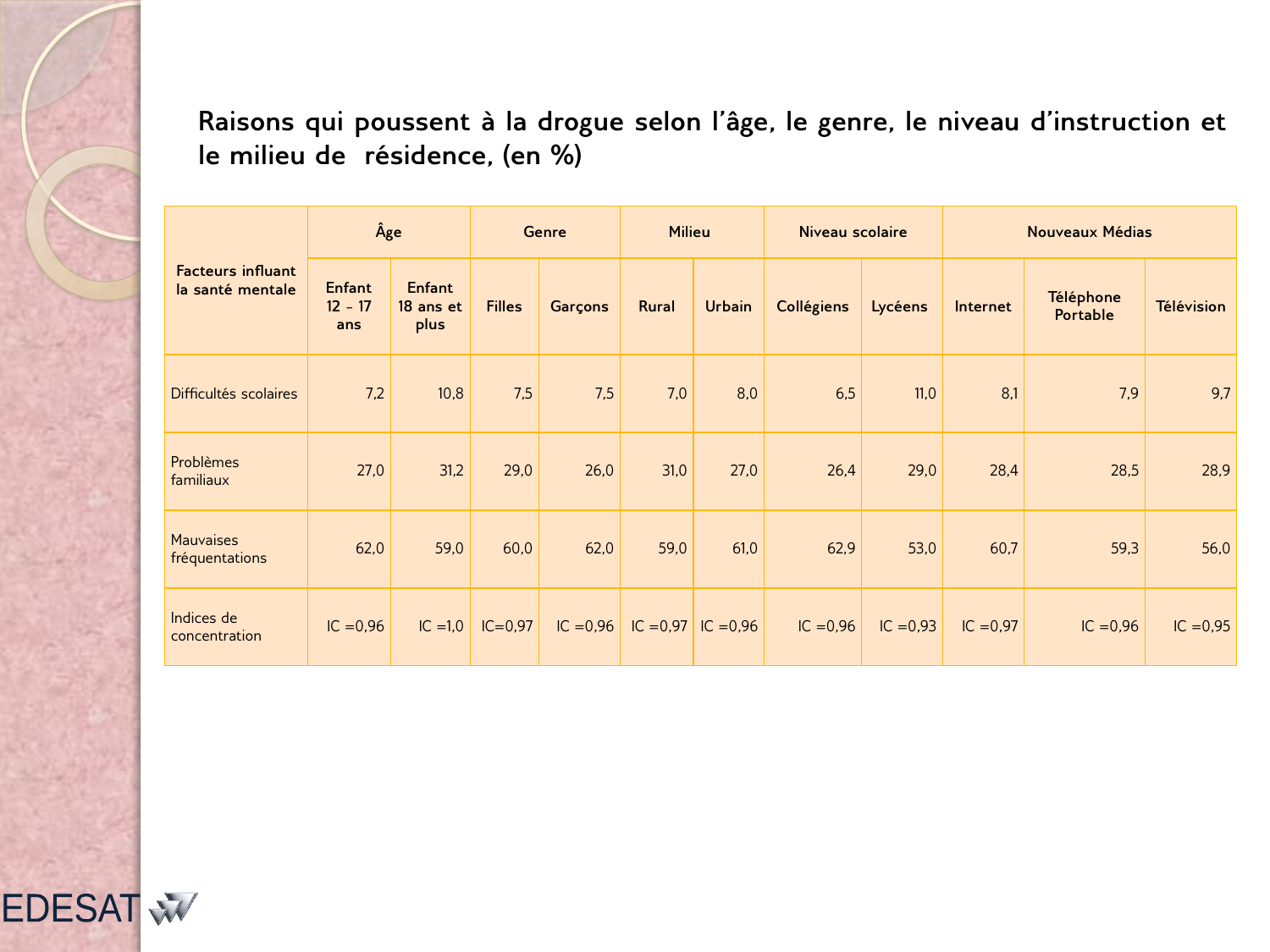

Raisons qui poussent à la drogue selon l’âge, le genre, le niveau d’instruction et le milieu de  résidence, (en %)
| Facteurs influant la santé mentale | Âge |  | Genre |  | Milieu |  | Niveau scolaire |  | Nouveaux Médias |  |  |
| --- | --- | --- | --- | --- | --- | --- | --- | --- | --- | --- | --- |
|  | Enfant 12 – 17 ans | Enfant 18 ans et plus | Filles | Garçons | Rural | Urbain | Collégiens | Lycéens | Internet | Téléphone Portable | Télévision |
| Difficultés scolaires | 7,2 | 10,8 | 7,5 | 7,5 | 7,0 | 8,0 | 6,5 | 11,0 | 8,1 | 7,9 | 9,7 |
| Problèmes familiaux | 27,0 | 31,2 | 29,0 | 26,0 | 31,0 | 27,0 | 26,4 | 29,0 | 28,4 | 28,5 | 28,9 |
| Mauvaises fréquentations | 62,0 | 59,0 | 60,0 | 62,0 | 59,0 | 61,0 | 62,9 | 53,0 | 60,7 | 59,3 | 56,0 |
| Indices de concentration | IC =0,96 | IC =1,0 | IC=0,97 | IC =0,96 | IC =0,97 | IC =0,96 | IC =0,96 | IC =0,93 | IC =0,97 | IC =0,96 | IC =0,95 |